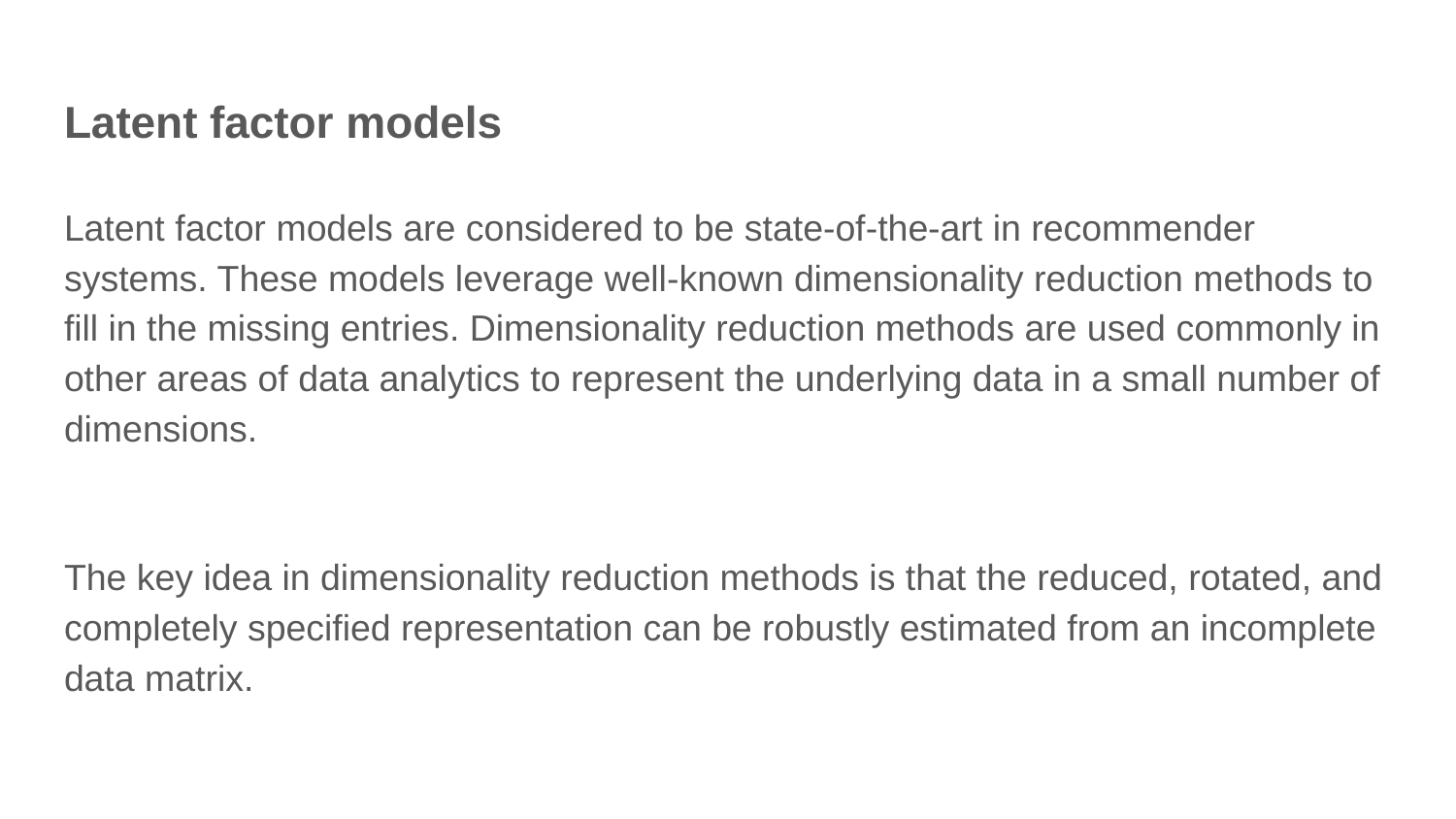

# Latent factor models
Latent factor models are considered to be state-of-the-art in recommender systems. These models leverage well-known dimensionality reduction methods to fill in the missing entries. Dimensionality reduction methods are used commonly in other areas of data analytics to represent the underlying data in a small number of dimensions.

The key idea in dimensionality reduction methods is that the reduced, rotated, and completely specified representation can be robustly estimated from an incomplete data matrix.